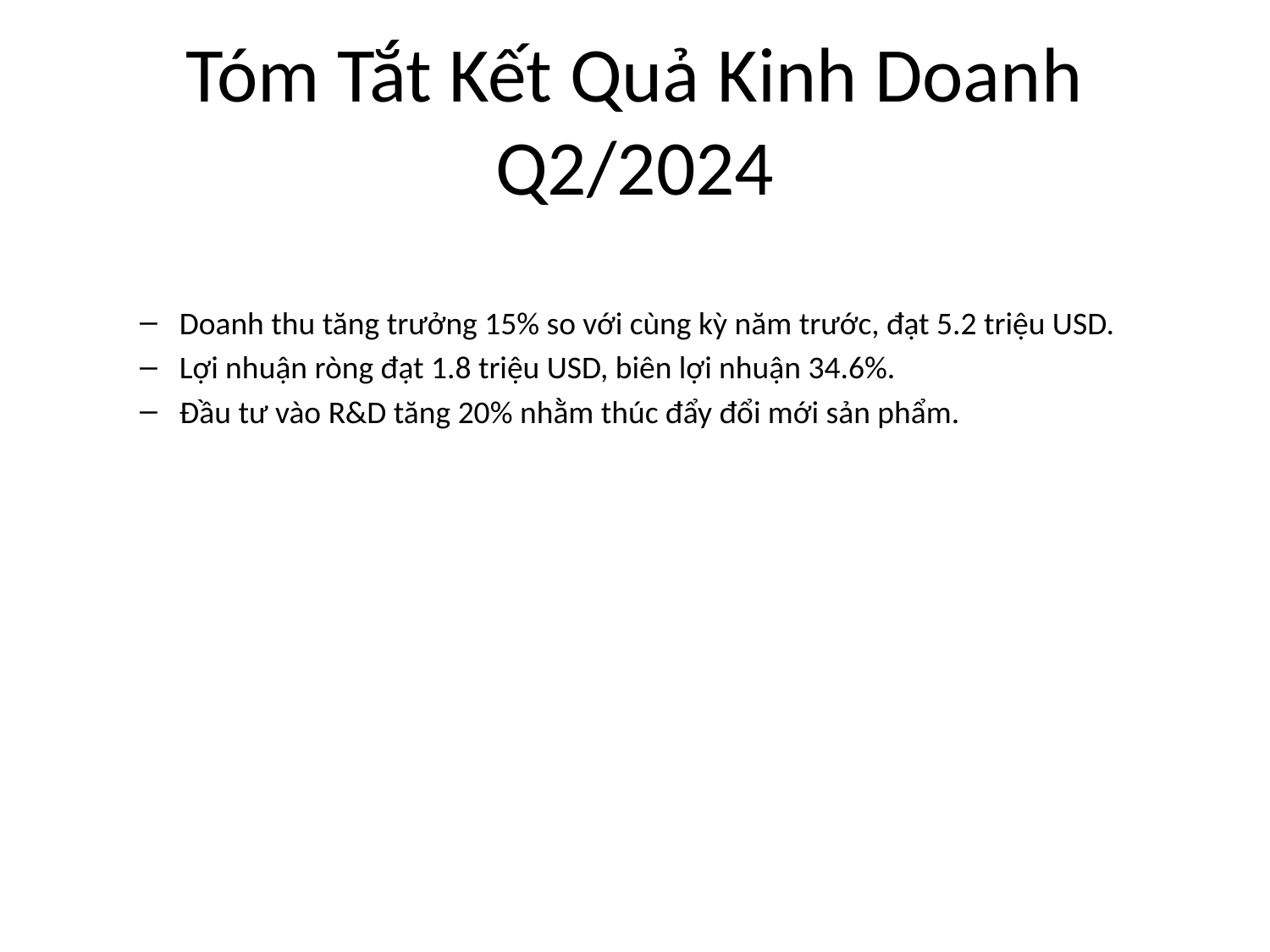

# Tóm Tắt Kết Quả Kinh Doanh Q2/2024

Doanh thu tăng trưởng 15% so với cùng kỳ năm trước, đạt 5.2 triệu USD.
Lợi nhuận ròng đạt 1.8 triệu USD, biên lợi nhuận 34.6%.
Đầu tư vào R&D tăng 20% nhằm thúc đẩy đổi mới sản phẩm.